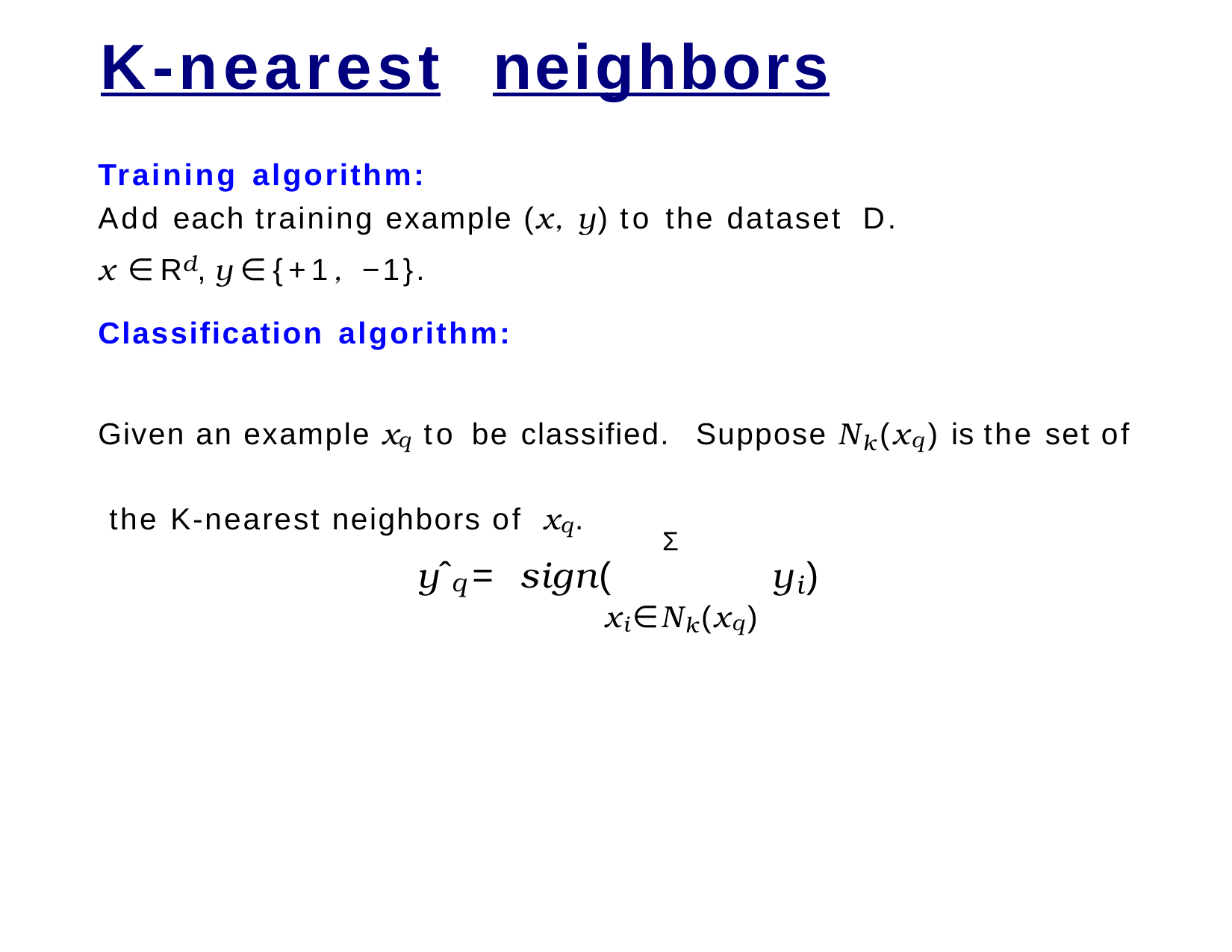

# K-nearest	neighbors
Training algorithm:
Add each training example (x, y) to the dataset D.
x ∈ Rd, y ∈ {+1, −1}.
Classification algorithm:
Given an example xq  to be classified.	Suppose Nk(xq) is the set of  the K-nearest neighbors of xq.
Σ
yˆq   = sign(	yi)
xi∈Nk(xq)